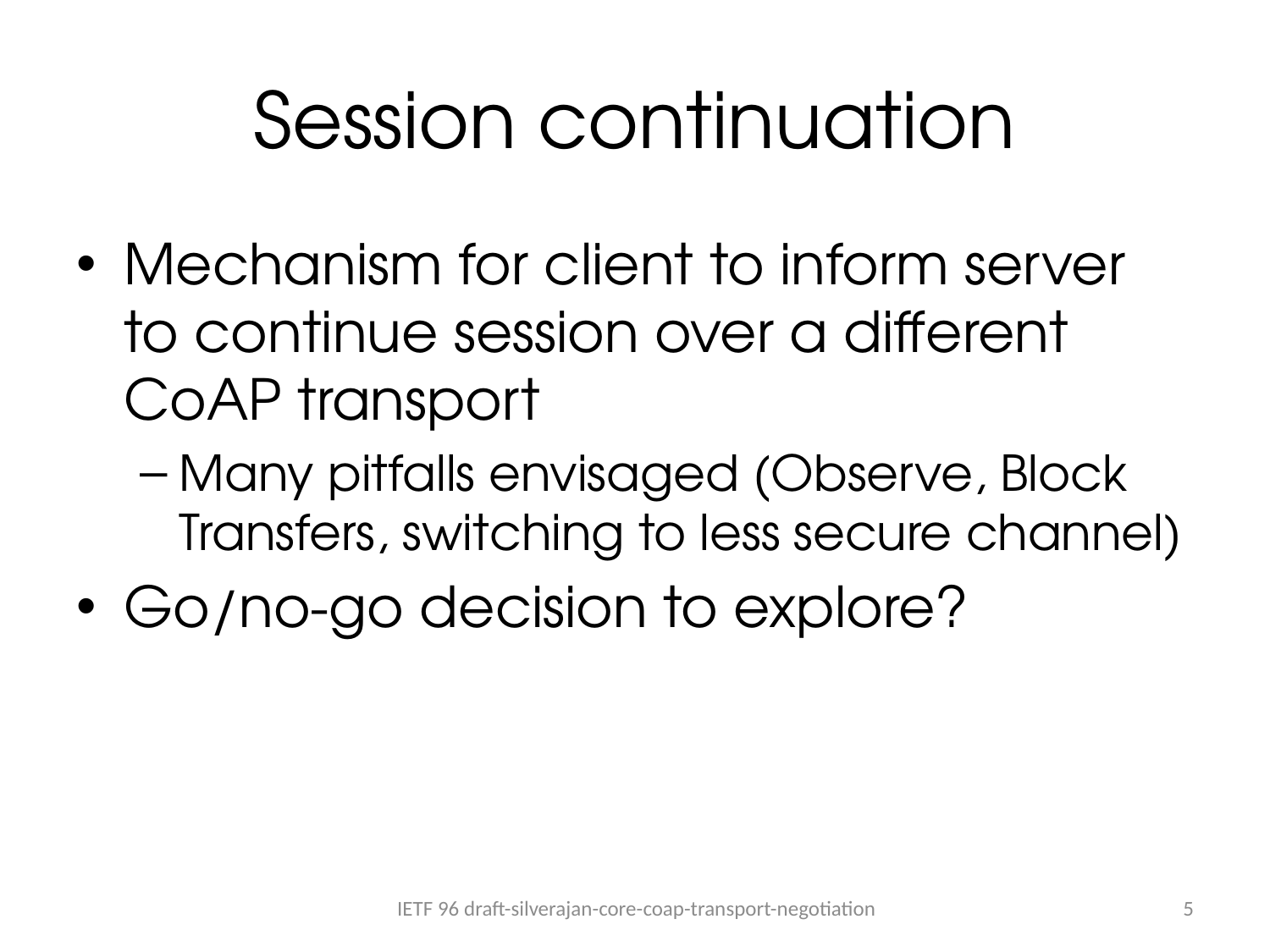

# Session continuation
Mechanism for client to inform server to continue session over a different CoAP transport
Many pitfalls envisaged (Observe, Block Transfers, switching to less secure channel)
Go/no-go decision to explore?

IETF 96 draft-silverajan-core-coap-transport-negotiation
5